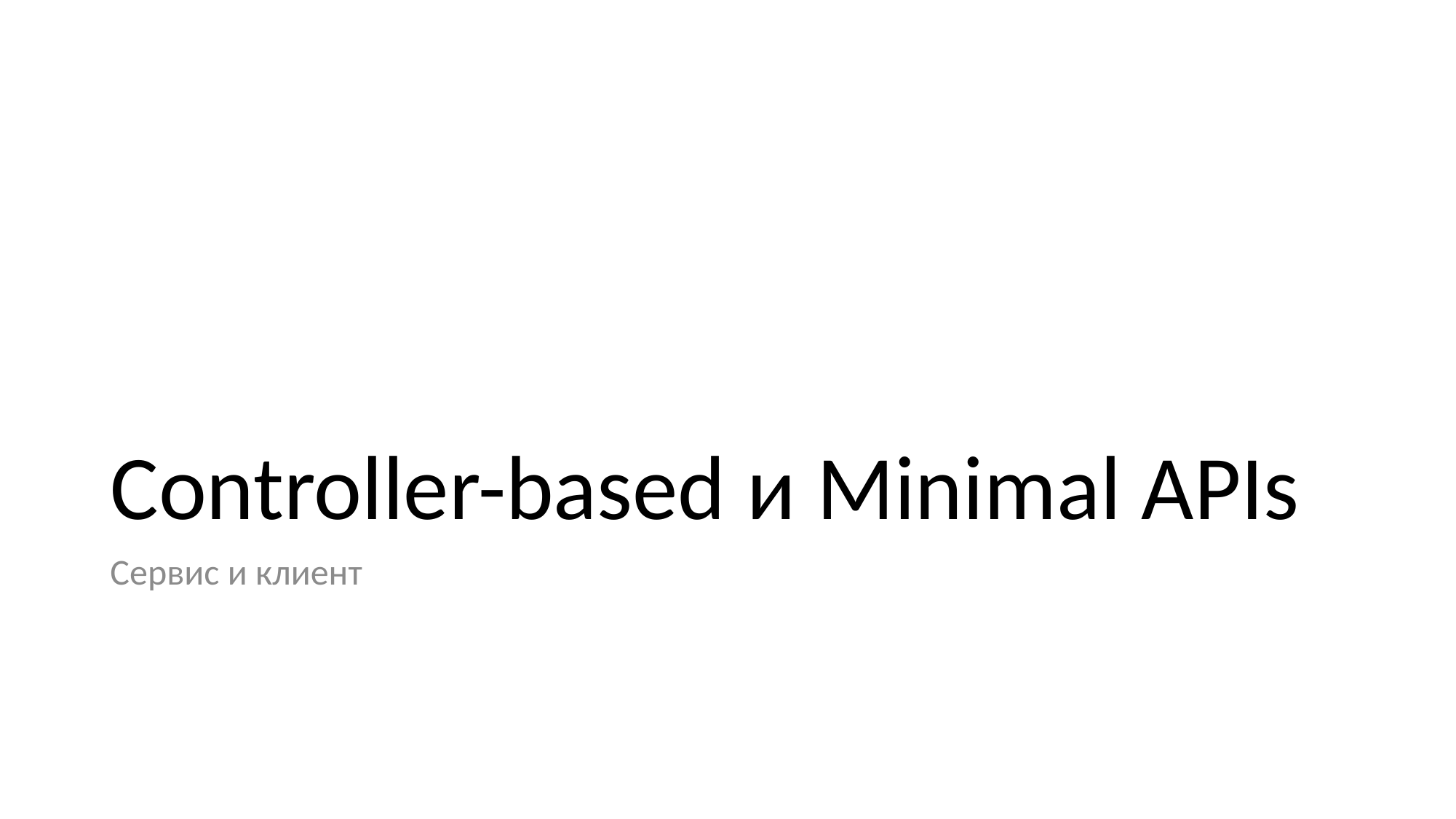

# Controller-based и Minimal APIs
Сервис и клиент